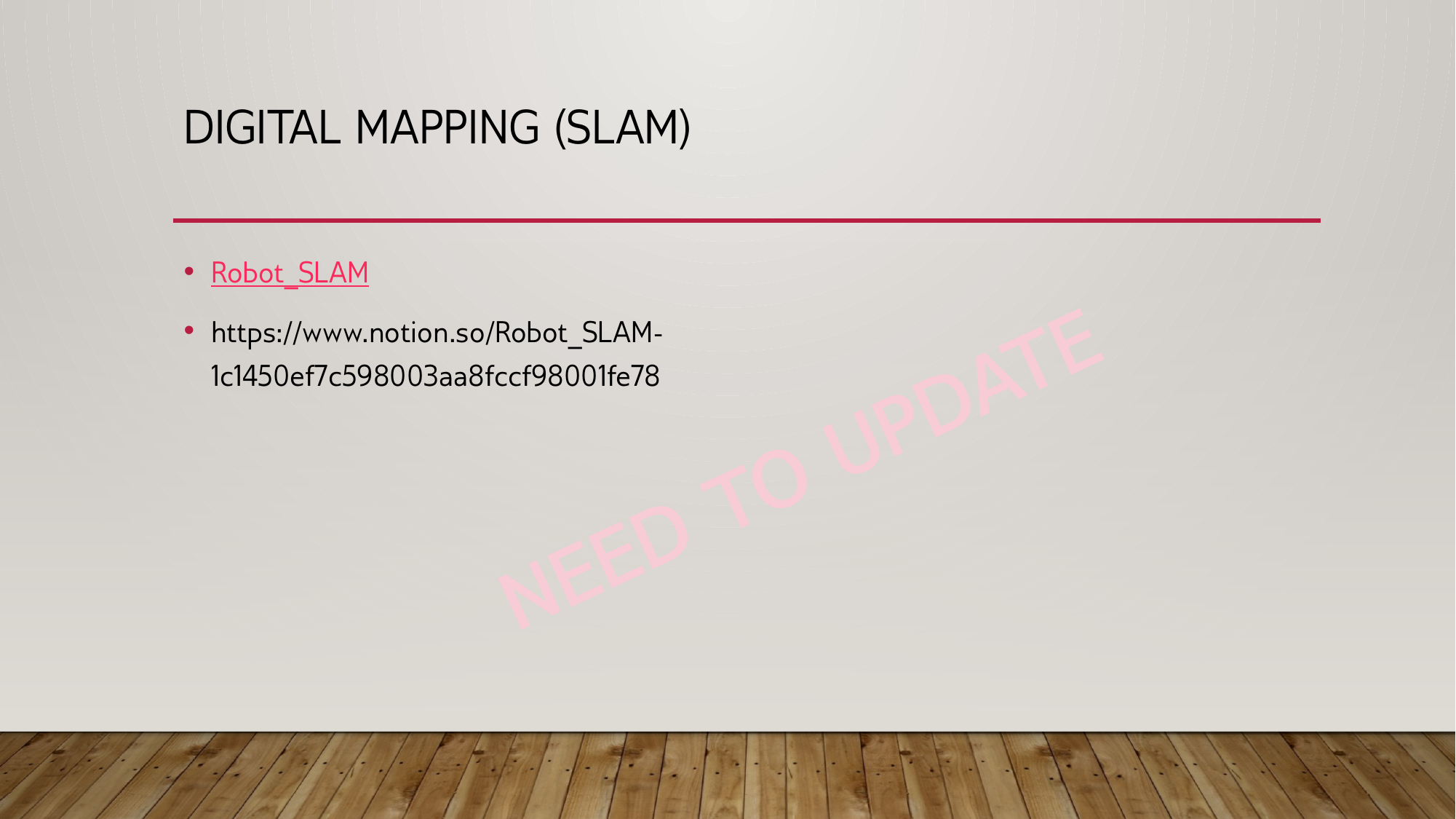

# digital Mapping (SLAM)
Robot_SLAM
https://www.notion.so/Robot_SLAM-1c1450ef7c598003aa8fccf98001fe78

	NEED TO UPDATE